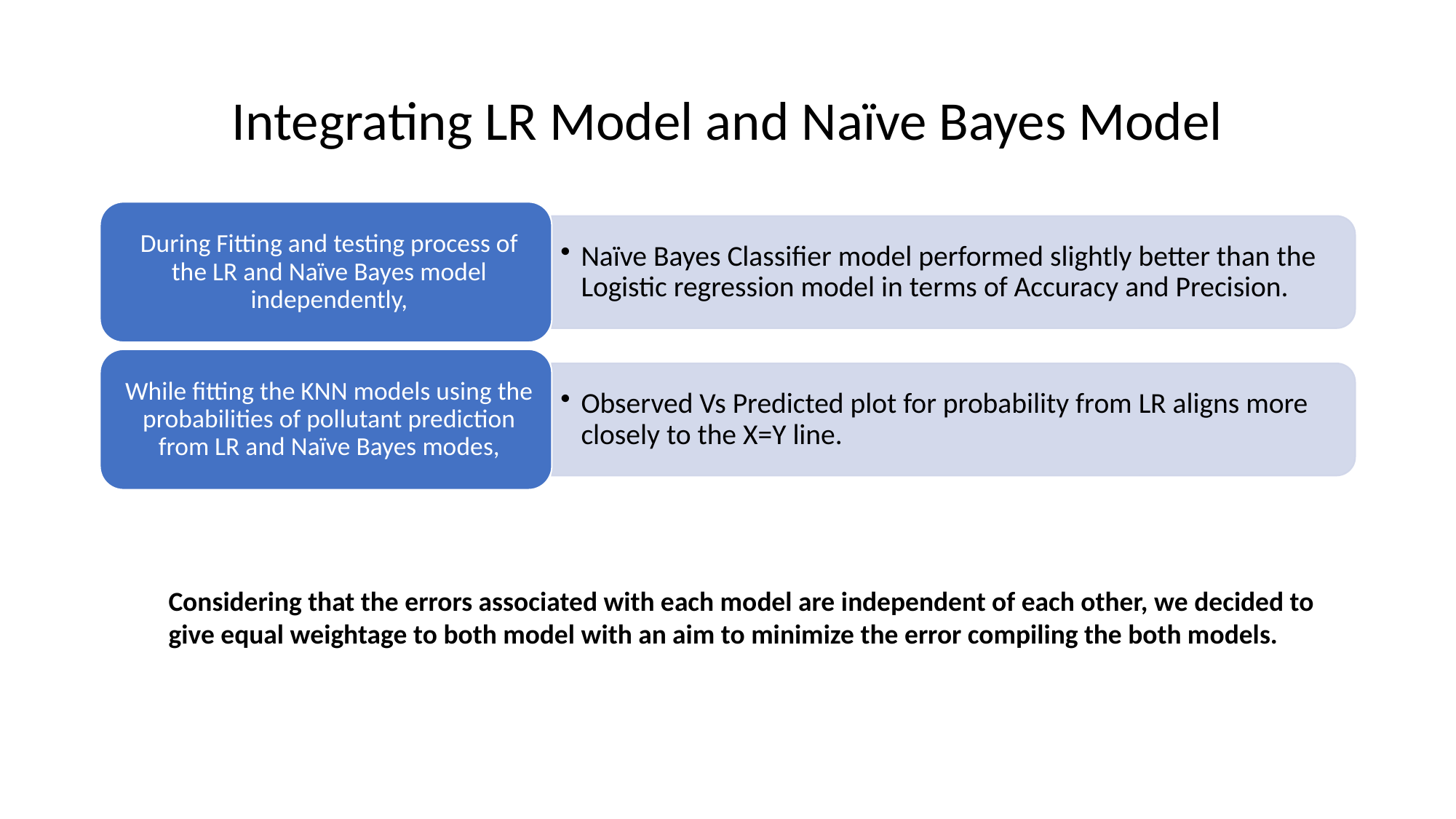

# Integrating LR Model and Naïve Bayes Model
Naïve Bayes Classifier model performed slightly better than the Logistic regression model in terms of Accuracy and Precision.
During Fitting and testing process of the LR and Naïve Bayes model independently,
Observed Vs Predicted plot for probability from LR aligns more  closely to the X=Y line.
While fitting the KNN models using the probabilities of pollutant prediction from LR and Naïve Bayes modes,
Considering that the errors associated with each model are independent of each other, we decided to give equal weightage to both model with an aim to minimize the error compiling the both models.